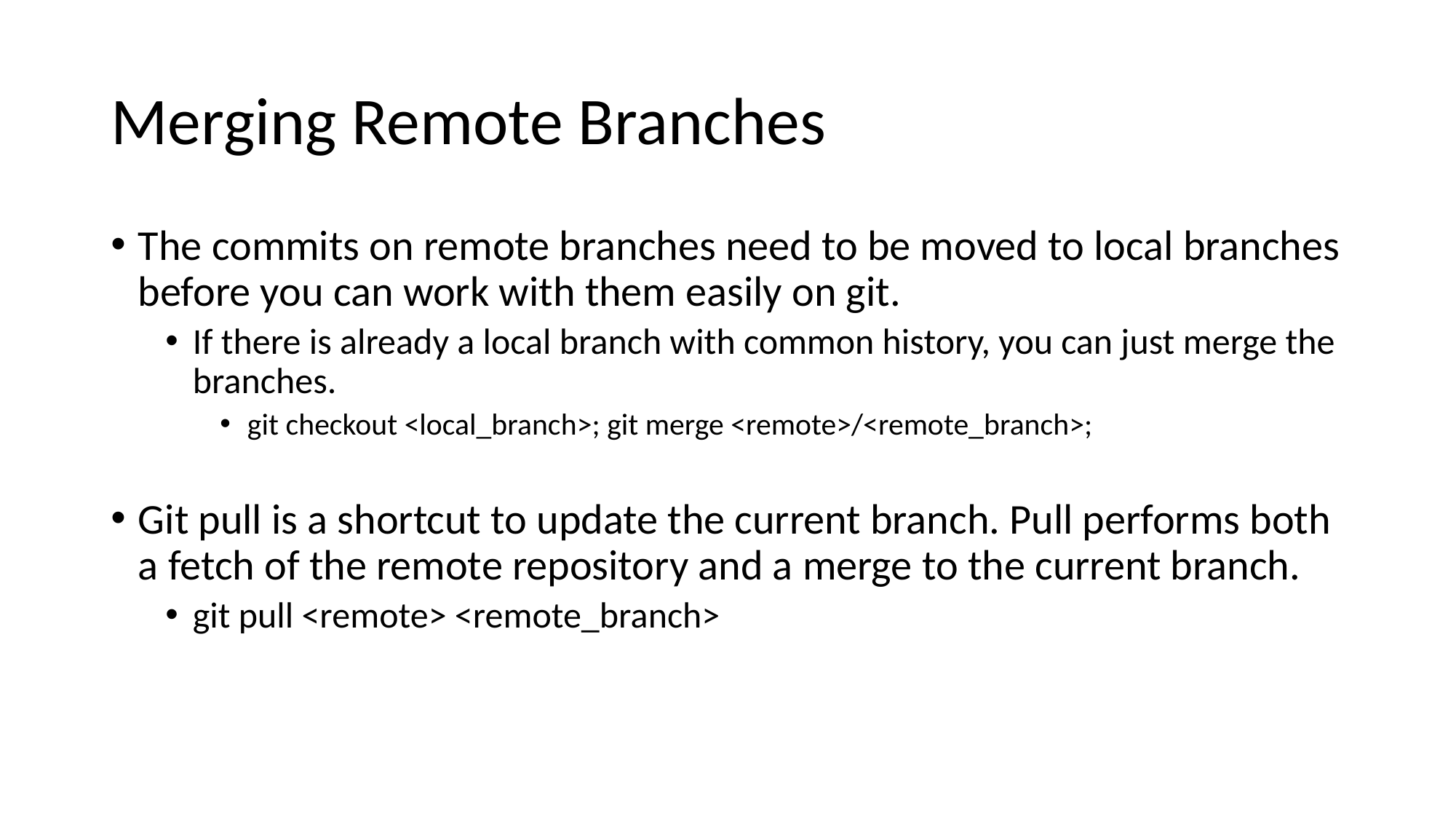

# Merging Remote Branches
The commits on remote branches need to be moved to local branches before you can work with them easily on git.
If there is already a local branch with common history, you can just merge the branches.
git checkout <local_branch>; git merge <remote>/<remote_branch>;

Git pull is a shortcut to update the current branch. Pull performs both a fetch of the remote repository and a merge to the current branch.
git pull <remote> <remote_branch>